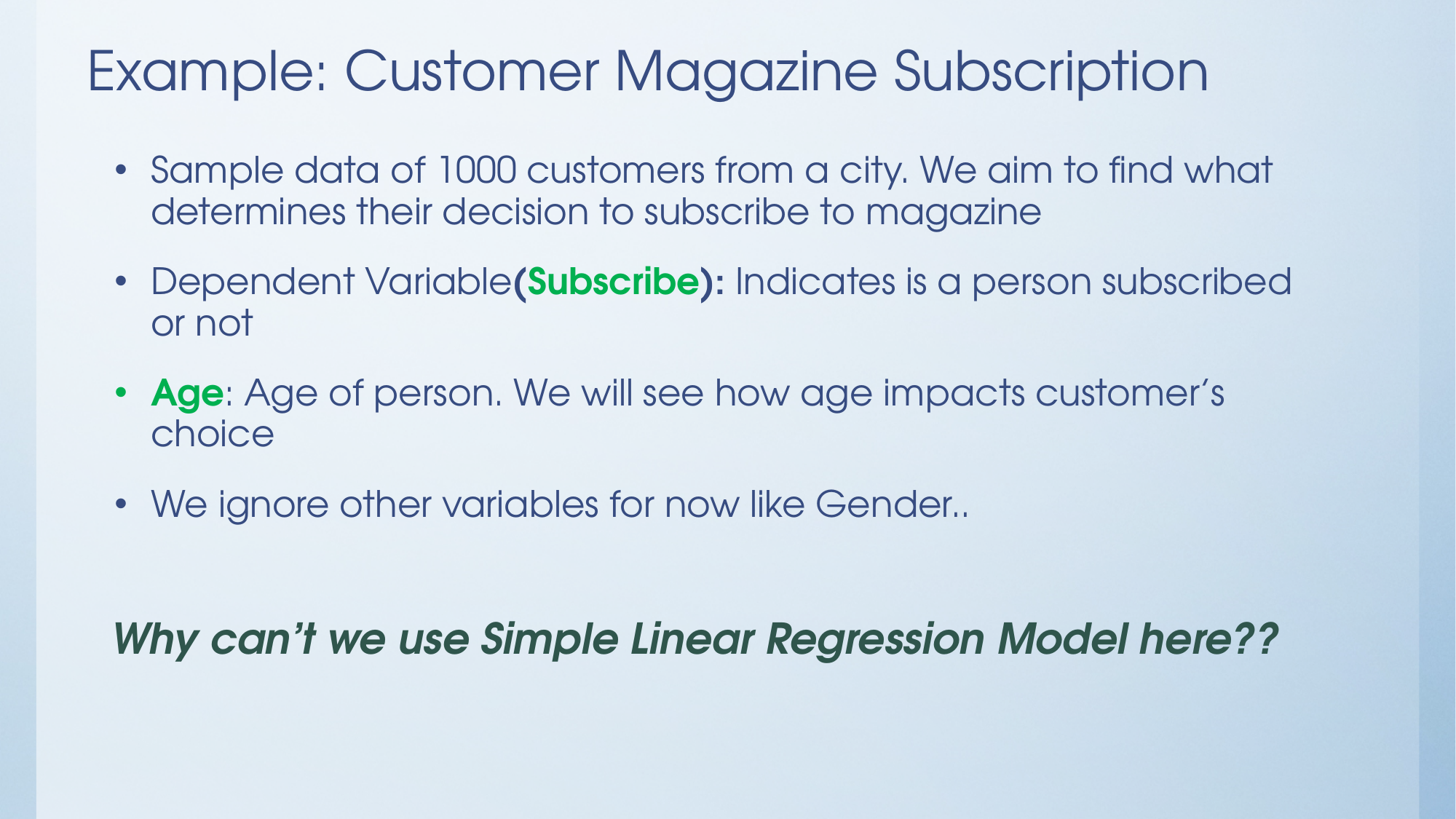

# Example: Customer Magazine Subscription
Sample data of 1000 customers from a city. We aim to find what determines their decision to subscribe to magazine
Dependent Variable(Subscribe): Indicates is a person subscribed or not
Age: Age of person. We will see how age impacts customer’s choice
We ignore other variables for now like Gender..
Why can’t we use Simple Linear Regression Model here??